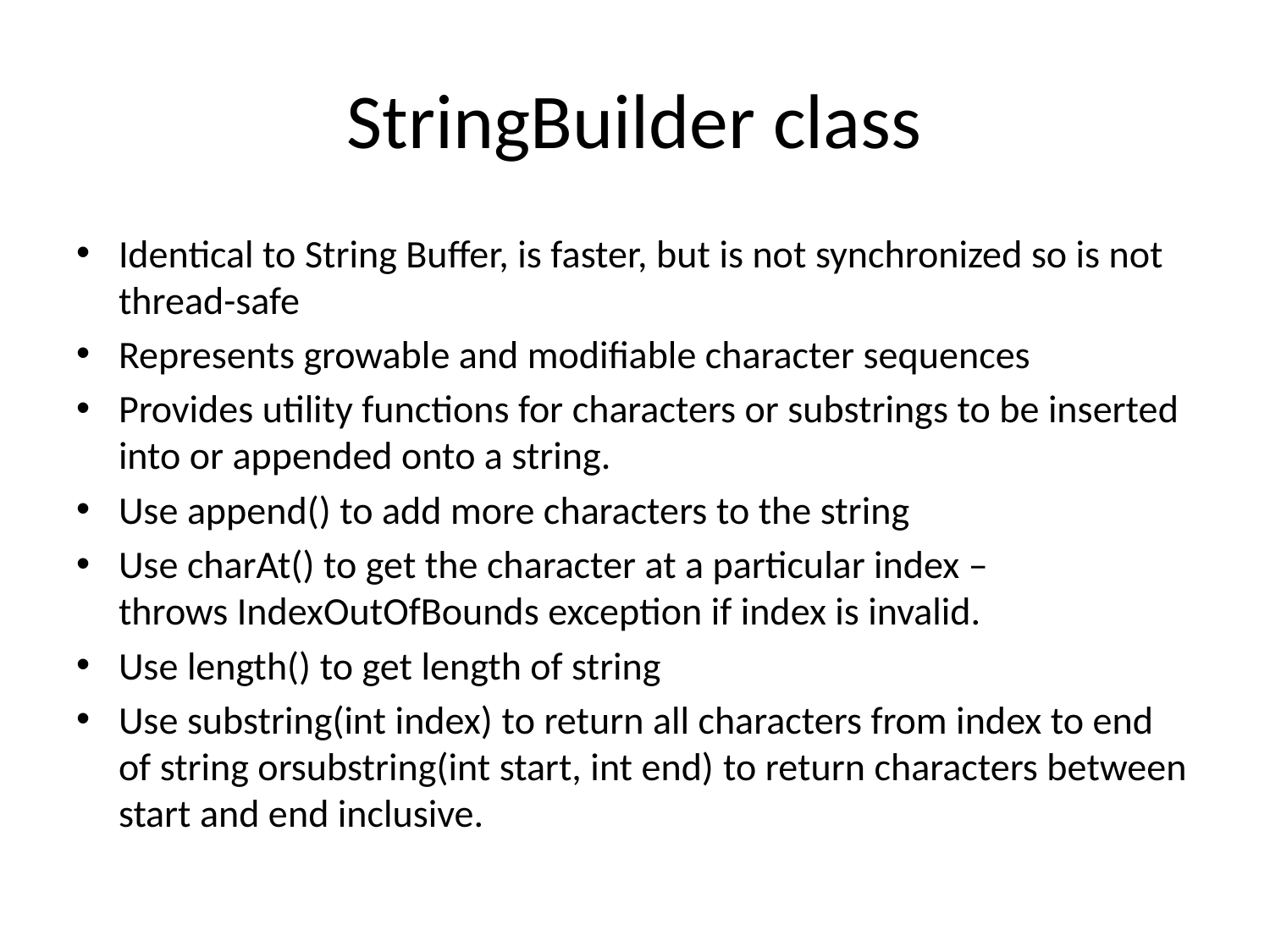

# StringBuilder class
Identical to String Buffer, is faster, but is not synchronized so is not thread-safe
Represents growable and modifiable character sequences
Provides utility functions for characters or substrings to be inserted into or appended onto a string.
Use append() to add more characters to the string
Use charAt() to get the character at a particular index – throws IndexOutOfBounds exception if index is invalid.
Use length() to get length of string
Use substring(int index) to return all characters from index to end of string orsubstring(int start, int end) to return characters between start and end inclusive.